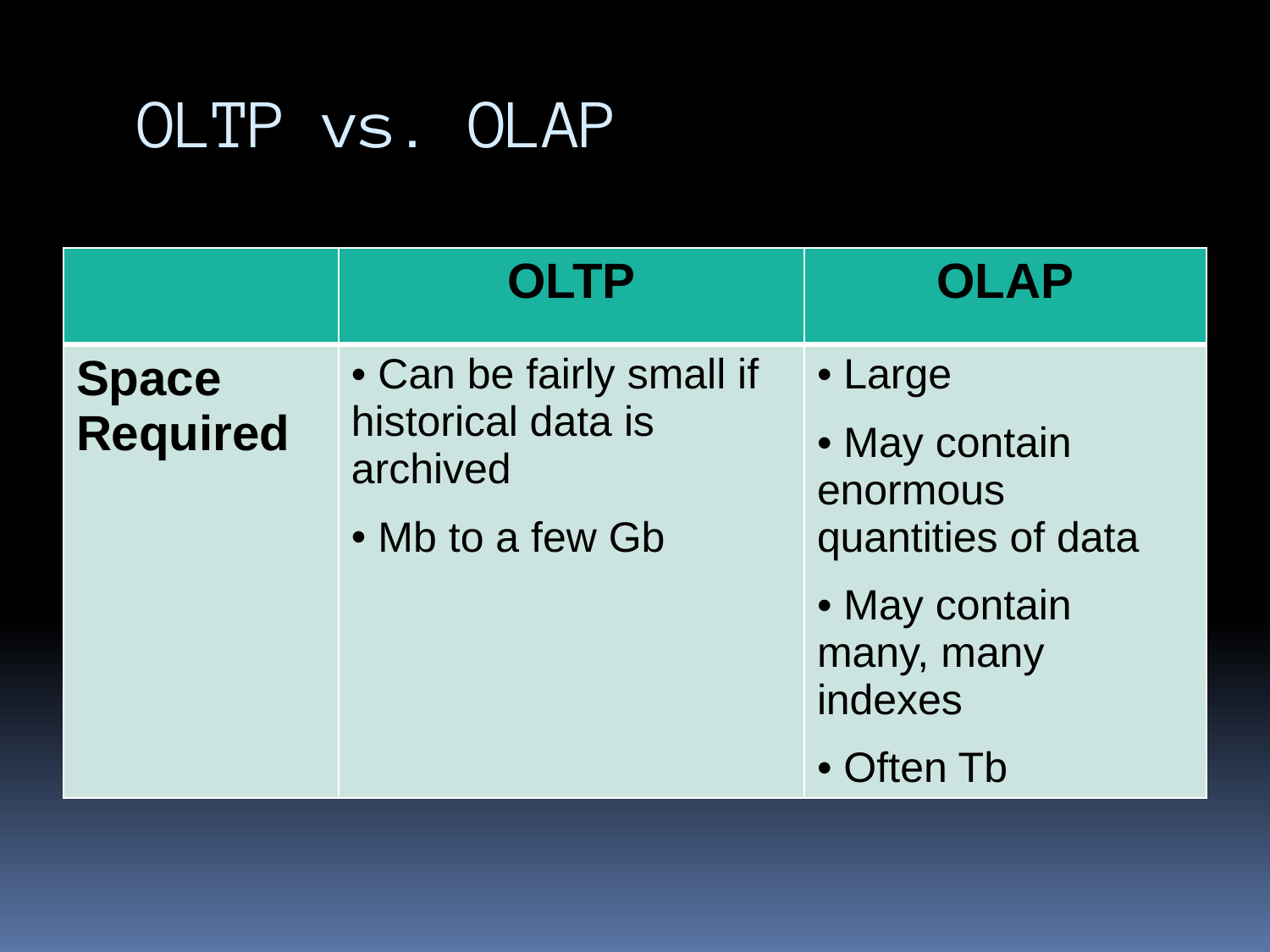

# OLTP vs. OLAP
|  | OLTP | OLAP |
| --- | --- | --- |
| Space Required | Can be fairly small if historical data is archived Mb to a few Gb | Large May contain enormous quantities of data May contain many, many indexes Often Tb |